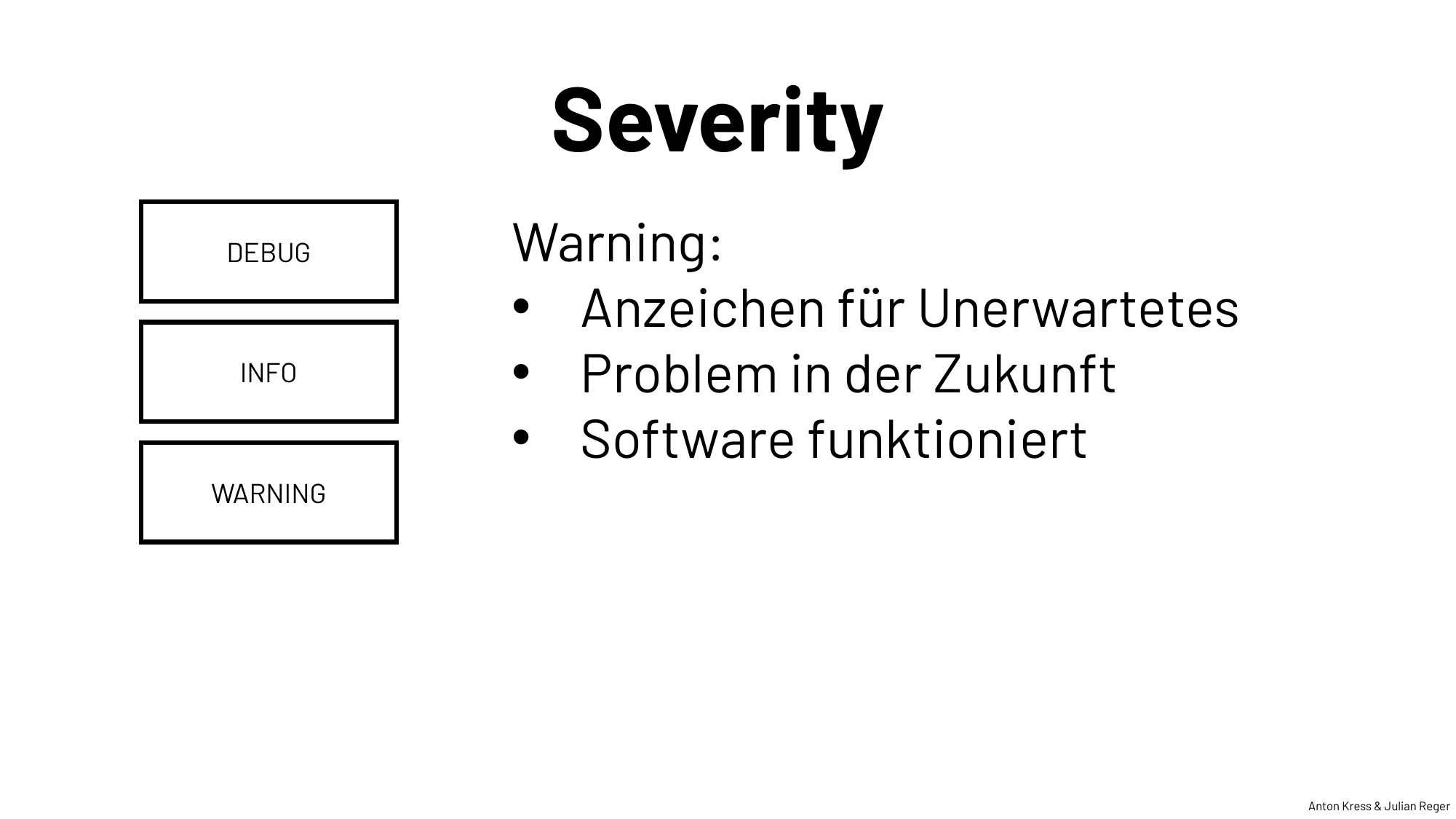

# Severity
DEBUG
Warning:
Anzeichen für Unerwartetes
Problem in der Zukunft
Software funktioniert
INFO
WARNING
ERROR
CRITICAL
Anton Kress & Julian Reger